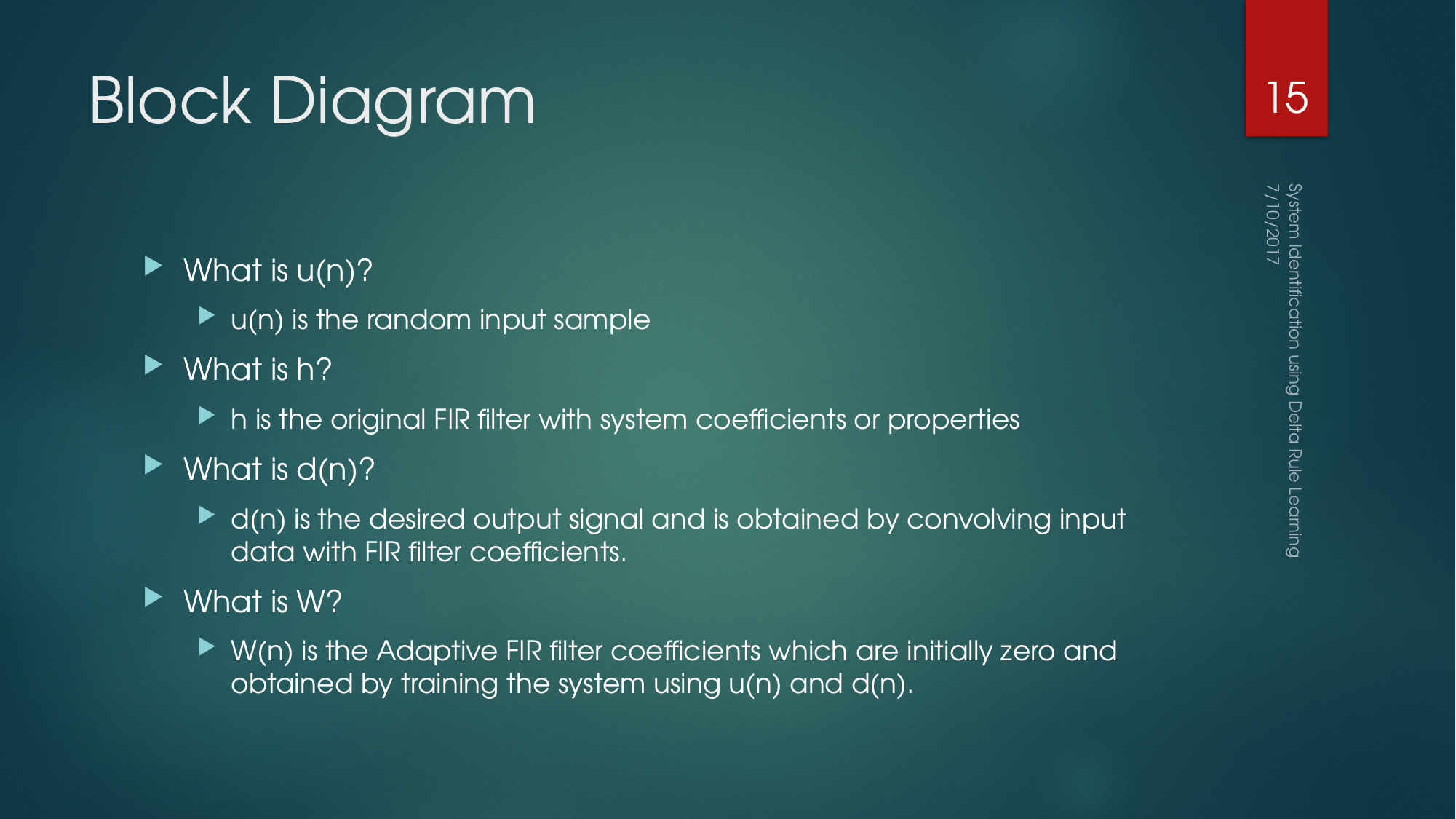

15
# Block Diagram
7/10/2017
What is u(n)?
u(n) is the random input sample
What is h?
h is the original FIR filter with system coefficients or properties
What is d(n)?
d(n) is the desired output signal and is obtained by convolving input data with FIR filter coefficients.
What is W?
W(n) is the Adaptive FIR filter coefficients which are initially zero and obtained by training the system using u(n) and d(n).
System Identification using Delta Rule Learning